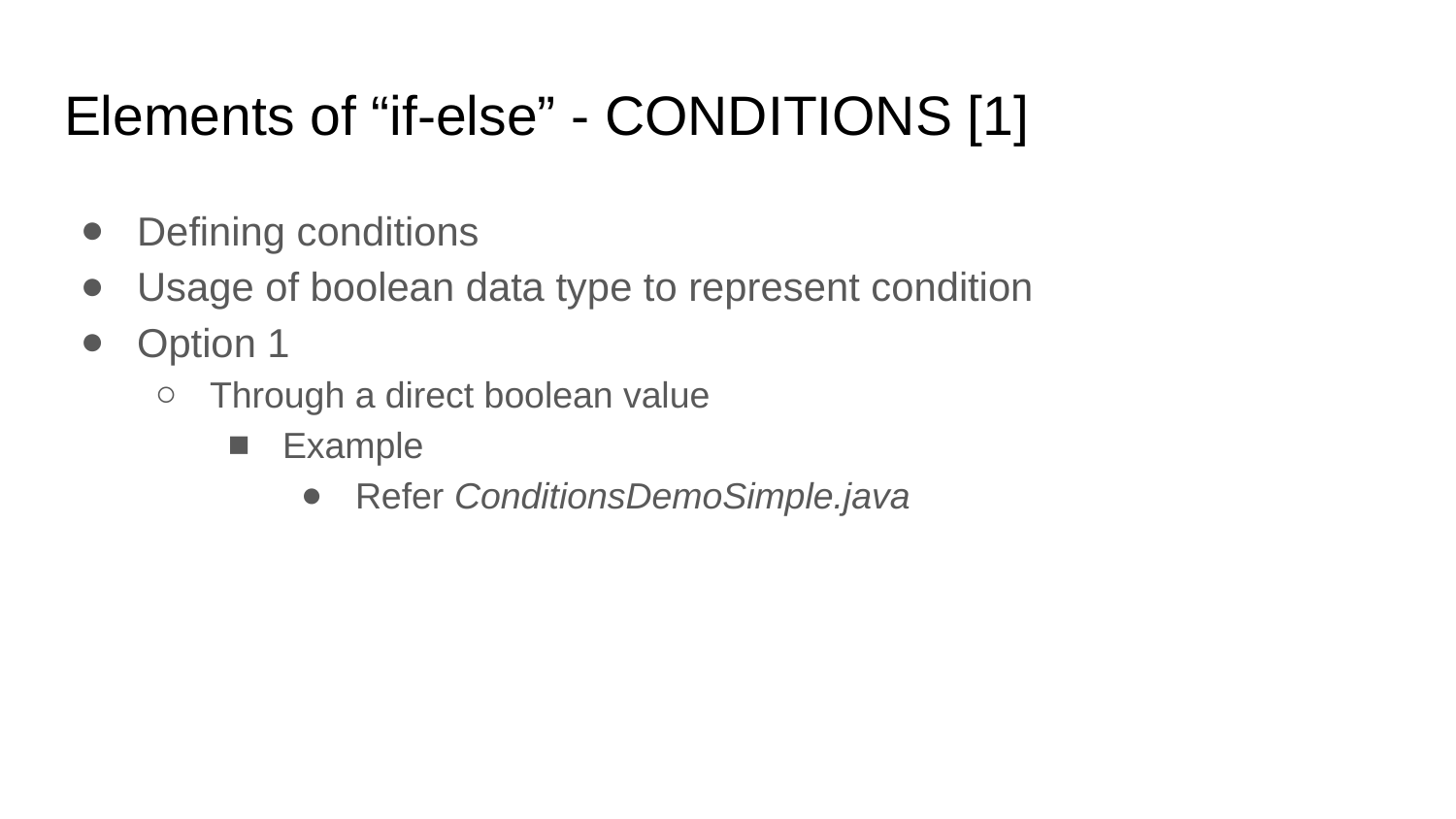

# Elements of “if-else” - CONDITIONS [1]
Defining conditions
Usage of boolean data type to represent condition
Option 1
Through a direct boolean value
Example
Refer ConditionsDemoSimple.java